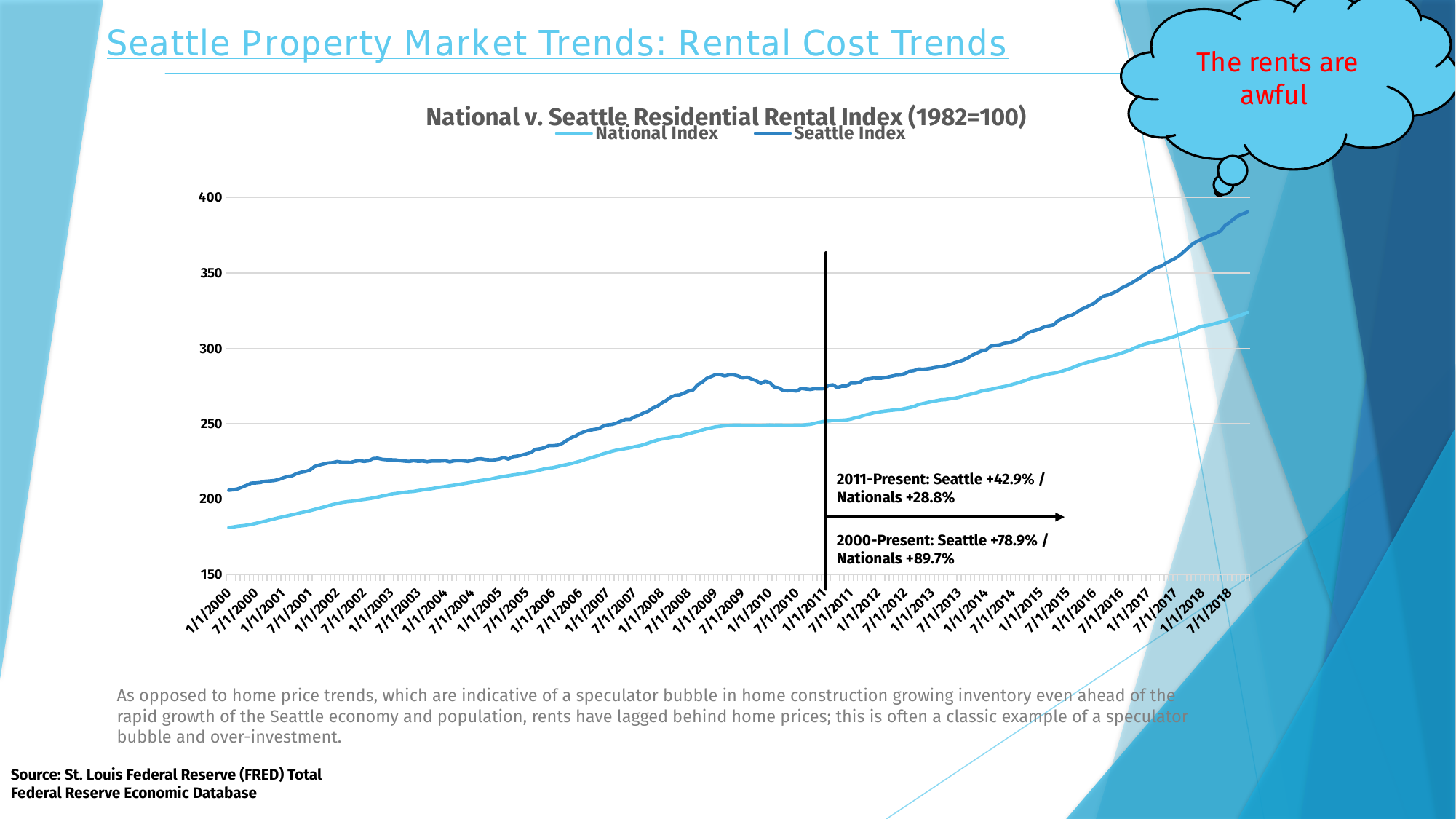

The rents are awful
# Seattle Property Market Trends: Rental Cost Trends

### Chart: National v. Seattle Residential Rental Index (1982=100)

| Category | National Index | Seattle Index |
|---|---|---|
| 36526 | 181.1 | 205.9 |
| 36557 | 181.5 | 206.2 |
| 36586 | 182.0 | 206.8 |
| 36617 | 182.3 | 208.0 |
| 36647 | 182.7 | 209.2 |
| 36678 | 183.2 | 210.6 |
| 36708 | 183.9 | 210.7 |
| 36739 | 184.6 | 211.0 |
| 36770 | 185.3 | 211.8 |
| 36800 | 186.1 | 212.0 |
| 36831 | 186.8 | 212.3 |
| 36861 | 187.6 | 212.9 |
| 36892 | 188.2 | 214.0 |
| 36923 | 188.9 | 215.0 |
| 36951 | 189.6 | 215.4 |
| 36982 | 190.2 | 216.9 |
| 37012 | 191.0 | 217.8 |
| 37043 | 191.6 | 218.3 |
| 37073 | 192.3 | 219.3 |
| 37104 | 193.1 | 221.6 |
| 37135 | 193.9 | 222.5 |
| 37165 | 194.7 | 223.3 |
| 37196 | 195.5 | 224.0 |
| 37226 | 196.4 | 224.2 |
| 37257 | 197.0 | 224.9 |
| 37288 | 197.7 | 224.5 |
| 37316 | 198.2 | 224.5 |
| 37347 | 198.5 | 224.3 |
| 37377 | 198.8 | 225.1 |
| 37408 | 199.3 | 225.5 |
| 37438 | 199.8 | 225.0 |
| 37469 | 200.2 | 225.4 |
| 37500 | 200.7 | 226.9 |
| 37530 | 201.3 | 227.1 |
| 37561 | 202.0 | 226.4 |
| 37591 | 202.5 | 226.1 |
| 37622 | 203.3 | 226.1 |
| 37653 | 203.7 | 226.0 |
| 37681 | 204.1 | 225.5 |
| 37712 | 204.5 | 225.2 |
| 37742 | 204.9 | 225.0 |
| 37773 | 205.1 | 225.5 |
| 37803 | 205.6 | 225.1 |
| 37834 | 206.1 | 225.3 |
| 37865 | 206.6 | 224.8 |
| 37895 | 206.9 | 225.2 |
| 37926 | 207.5 | 225.2 |
| 37956 | 207.9 | 225.3 |
| 37987 | 208.3 | 225.5 |
| 38018 | 208.8 | 224.7 |
| 38047 | 209.2 | 225.4 |
| 38078 | 209.7 | 225.5 |
| 38108 | 210.2 | 225.4 |
| 38139 | 210.7 | 225.0 |
| 38169 | 211.2 | 225.7 |
| 38200 | 211.9 | 226.6 |
| 38231 | 212.4 | 226.7 |
| 38261 | 212.8 | 226.2 |
| 38292 | 213.2 | 226.0 |
| 38322 | 213.9 | 226.1 |
| 38353 | 214.5 | 226.6 |
| 38384 | 215.0 | 227.6 |
| 38412 | 215.5 | 226.5 |
| 38443 | 216.0 | 228.1 |
| 38473 | 216.4 | 228.5 |
| 38504 | 216.8 | 229.2 |
| 38534 | 217.5 | 230.0 |
| 38565 | 218.0 | 230.9 |
| 38596 | 218.6 | 233.0 |
| 38626 | 219.3 | 233.4 |
| 38657 | 220.0 | 234.1 |
| 38687 | 220.5 | 235.5 |
| 38718 | 220.9 | 235.5 |
| 38749 | 221.6 | 235.8 |
| 38777 | 222.3 | 237.0 |
| 38808 | 222.9 | 239.0 |
| 38838 | 223.6 | 240.8 |
| 38869 | 224.4 | 242.0 |
| 38899 | 225.2 | 243.8 |
| 38930 | 226.2 | 244.9 |
| 38961 | 227.1 | 245.8 |
| 38991 | 228.0 | 246.2 |
| 39022 | 228.9 | 246.7 |
| 39052 | 230.0 | 248.3 |
| 39083 | 230.805999999999 | 249.258 |
| 39114 | 231.739 | 249.532 |
| 39142 | 232.495 | 250.445 |
| 39173 | 232.98 | 251.76 |
| 39203 | 233.549 | 252.958 |
| 39234 | 234.071 | 252.882 |
| 39264 | 234.732 | 254.646 |
| 39295 | 235.310999999999 | 255.65 |
| 39326 | 236.058 | 257.174 |
| 39356 | 237.135 | 258.289 |
| 39387 | 238.169 | 260.373 |
| 39417 | 239.102 | 261.501 |
| 39448 | 239.85 | 263.686 |
| 39479 | 240.325 | 265.41 |
| 39508 | 240.874 | 267.586 |
| 39539 | 241.474 | 268.817 |
| 39569 | 241.803 | 269.112 |
| 39600 | 242.64 | 270.393 |
| 39630 | 243.367 | 271.699 |
| 39661 | 244.180999999999 | 272.444 |
| 39692 | 244.926 | 275.875 |
| 39722 | 245.855 | 277.499 |
| 39753 | 246.680999999999 | 280.126 |
| 39783 | 247.278 | 281.374 |
| 39814 | 247.974 | 282.653 |
| 39845 | 248.305 | 282.657 |
| 39873 | 248.639 | 281.724 |
| 39904 | 248.899 | 282.501 |
| 39934 | 249.069 | 282.519 |
| 39965 | 249.092 | 281.712 |
| 39995 | 248.994 | 280.404 |
| 40026 | 249.029 | 280.953 |
| 40057 | 248.965 | 279.645 |
| 40087 | 248.888 | 278.578 |
| 40118 | 248.886 | 276.711 |
| 40148 | 248.999 | 278.192 |
| 40179 | 249.144 | 277.352 |
| 40210 | 249.017 | 274.393 |
| 40238 | 249.089 | 273.811 |
| 40269 | 249.012 | 272.087 |
| 40299 | 248.925 | 271.945 |
| 40330 | 248.999 | 272.034 |
| 40360 | 249.125999999999 | 271.7 |
| 40391 | 249.024 | 273.472 |
| 40422 | 249.368 | 273.052 |
| 40452 | 249.618 | 272.717 |
| 40483 | 250.317 | 273.296 |
| 40513 | 250.986 | 273.176 |
| 40544 | 251.555 | 273.301 |
| 40575 | 251.829 | 275.293 |
| 40603 | 252.145 | 275.837 |
| 40634 | 252.220999999999 | 273.995 |
| 40664 | 252.393 | 274.919 |
| 40695 | 252.592 | 274.894 |
| 40725 | 253.085 | 276.924 |
| 40756 | 254.003 | 276.957 |
| 40787 | 254.628 | 277.469 |
| 40817 | 255.650999999999 | 279.502 |
| 40848 | 256.367 | 279.877 |
| 40878 | 257.189 | 280.332 |
| 40909 | 257.714 | 280.218 |
| 40940 | 258.184 | 280.305 |
| 40969 | 258.569 | 280.905 |
| 41000 | 258.922 | 281.555 |
| 41030 | 259.231 | 282.247 |
| 41061 | 259.407 | 282.418 |
| 41091 | 260.107 | 283.39 |
| 41122 | 260.677 | 284.838 |
| 41153 | 261.421 | 285.285 |
| 41183 | 262.707 | 286.35 |
| 41214 | 263.365 | 286.196 |
| 41244 | 264.098 | 286.499 |
| 41275 | 264.7 | 287.007 |
| 41306 | 265.256 | 287.566 |
| 41334 | 265.820999999999 | 288.0 |
| 41365 | 265.984 | 288.597 |
| 41395 | 266.559 | 289.314 |
| 41426 | 266.905 | 290.507 |
| 41456 | 267.482 | 291.383 |
| 41487 | 268.505 | 292.352 |
| 41518 | 269.137 | 293.809 |
| 41548 | 269.96 | 295.671 |
| 41579 | 270.698 | 297.014 |
| 41609 | 271.688 | 298.354 |
| 41640 | 272.317 | 298.961 |
| 41671 | 272.733 | 301.461 |
| 41699 | 273.486 | 302.049 |
| 41730 | 274.1 | 302.372 |
| 41760 | 274.71 | 303.371 |
| 41791 | 275.320999999999 | 303.737 |
| 41821 | 276.248 | 304.845 |
| 41852 | 277.048 | 305.695 |
| 41883 | 277.998 | 307.565 |
| 41913 | 278.985 | 309.846 |
| 41944 | 280.123 | 311.308 |
| 41974 | 280.874 | 312.048 |
| 42005 | 281.572 | 313.082 |
| 42036 | 282.389 | 314.425 |
| 42064 | 283.13 | 315.093 |
| 42095 | 283.598 | 315.696 |
| 42125 | 284.245 | 318.507 |
| 42156 | 285.031 | 319.92 |
| 42186 | 286.09 | 321.236 |
| 42217 | 287.068 | 322.043 |
| 42248 | 288.306 | 323.726 |
| 42278 | 289.428 | 325.767 |
| 42309 | 290.322 | 327.11 |
| 42339 | 291.204 | 328.591 |
| 42370 | 292.004 | 330.029 |
| 42401 | 292.777 | 332.575 |
| 42430 | 293.489 | 334.62 |
| 42461 | 294.175 | 335.421 |
| 42491 | 295.036 | 336.595 |
| 42522 | 295.902 | 337.863 |
| 42552 | 296.862 | 340.09 |
| 42583 | 297.916 | 341.52 |
| 42614 | 298.962 | 342.992 |
| 42644 | 300.4 | 344.75 |
| 42675 | 301.587 | 346.538 |
| 42705 | 302.735 | 348.636 |
| 42736 | 303.467 | 350.553 |
| 42767 | 304.211 | 352.477 |
| 42795 | 304.868 | 353.852 |
| 42826 | 305.477 | 354.83 |
| 42856 | 306.379 | 356.837 |
| 42887 | 307.314 | 358.338 |
| 42917 | 308.173 | 359.928 |
| 42948 | 309.479 | 361.934 |
| 42979 | 310.268 | 364.532 |
| 43009 | 311.501 | 367.334 |
| 43040 | 312.67 | 369.7 |
| 43070 | 313.904 | 371.517 |
| 43101 | 314.788 | 372.752 |
| 43132 | 315.277 | 374.179 |
| 43160 | 315.883 | 375.461 |
| 43191 | 316.763 | 376.431 |
| 43221 | 317.49 | 377.963 |
| 43252 | 318.318 | 381.577 |
| 43282 | 319.351 | 383.584 |
| 43313 | 320.651 | 385.998 |
| 43344 | 321.533 | 388.246 |
| 43374 | 322.628 | 389.37 |
| 43405 | 323.968 | 390.636 |
2011-Present: Seattle +42.9% / Nationals +28.8%
2000-Present: Seattle +78.9% / Nationals +89.7%
As opposed to home price trends, which are indicative of a speculator bubble in home construction growing inventory even ahead of the rapid growth of the Seattle economy and population, rents have lagged behind home prices; this is often a classic example of a speculator bubble and over-investment.
Source: St. Louis Federal Reserve (FRED) Total Federal Reserve Economic Database